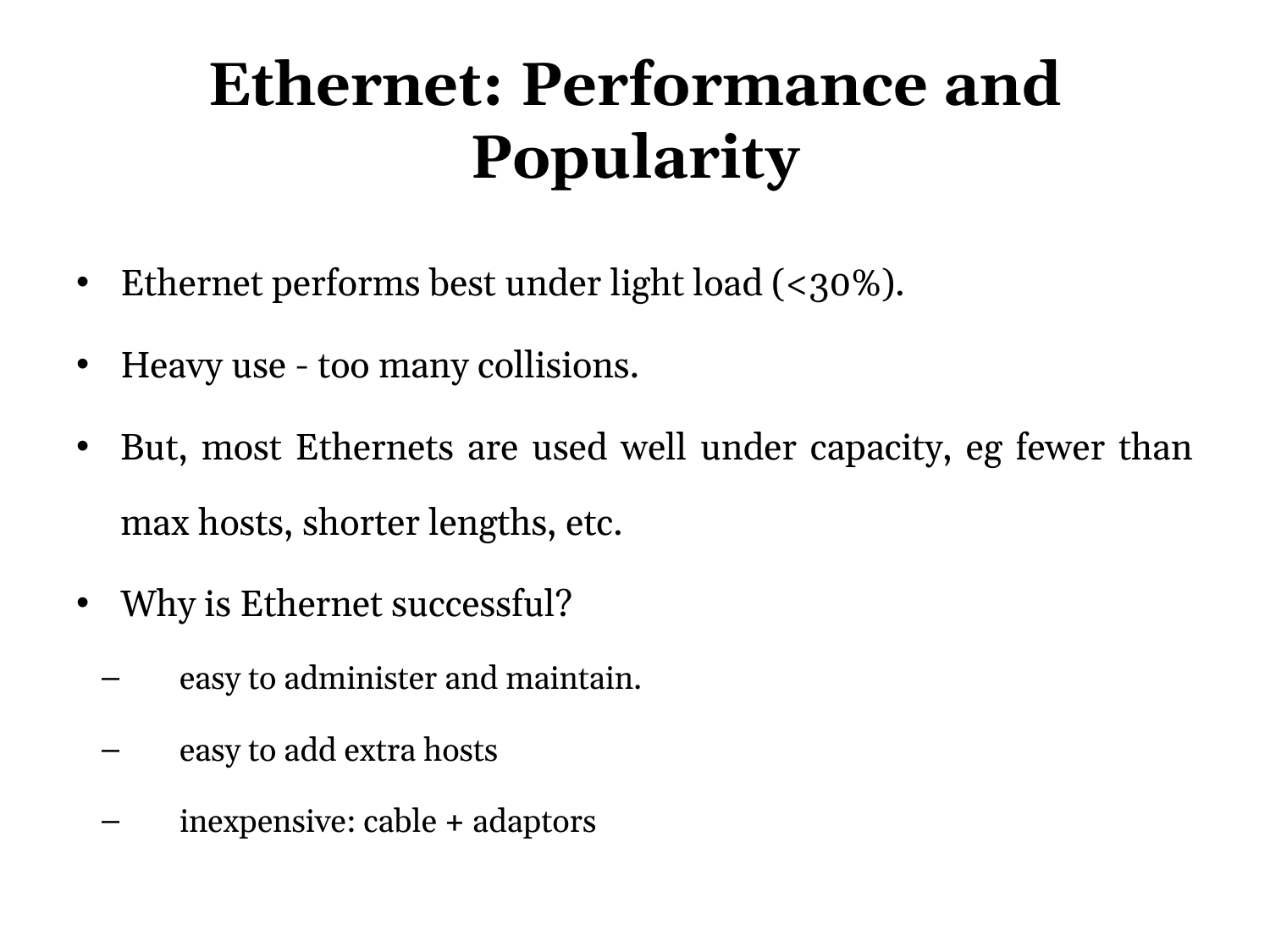

# Ethernet: Performance and Popularity
Ethernet performs best under light load (<30%).
Heavy use - too many collisions.
But, most Ethernets are used well under capacity, eg fewer than max hosts, shorter lengths, etc.
Why is Ethernet successful?
 easy to administer and maintain.
 easy to add extra hosts
 inexpensive: cable + adaptors